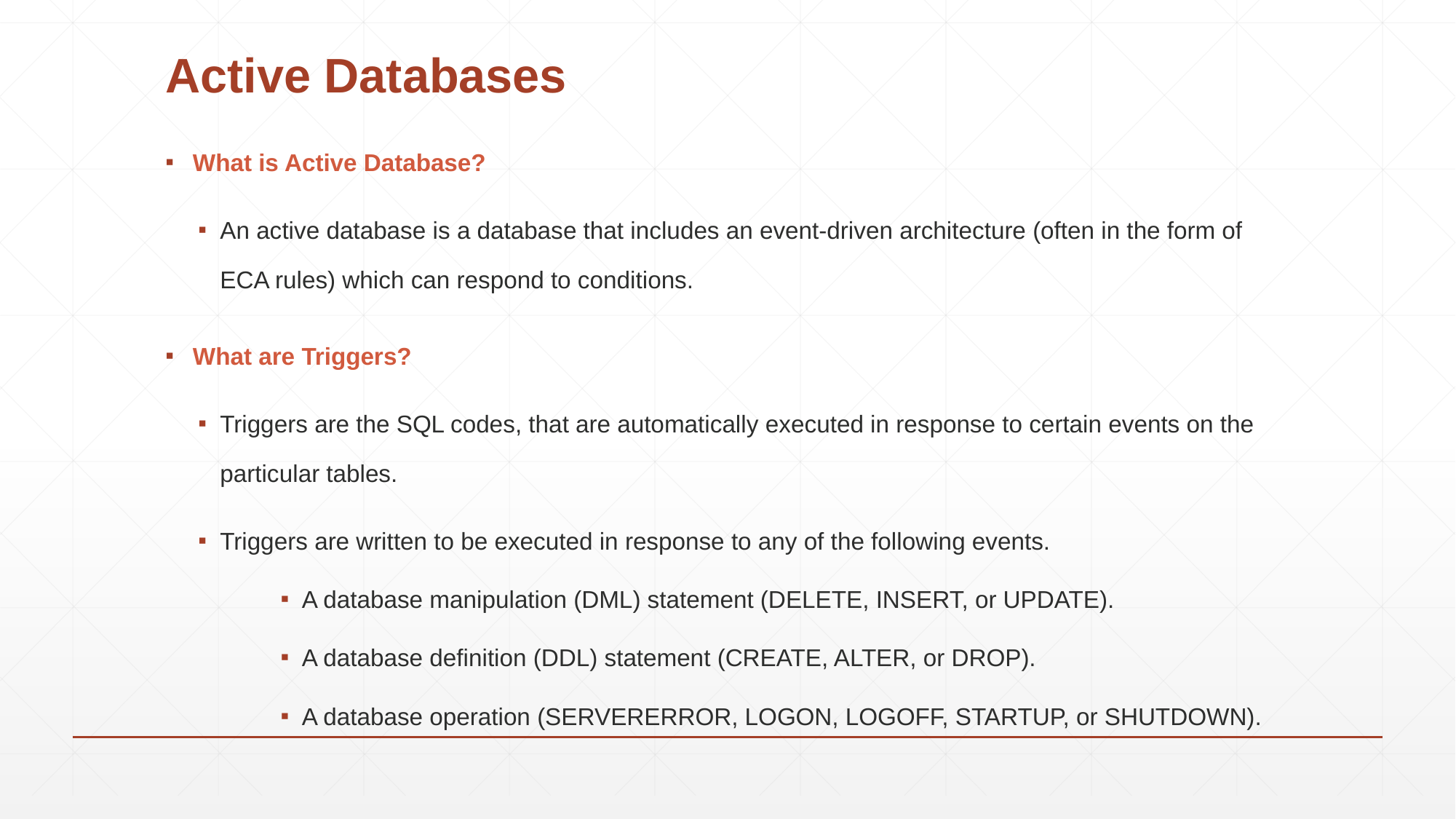

# Active Databases
What is Active Database?
An active database is a database that includes an event-driven architecture (often in the form of ECA rules) which can respond to conditions.
What are Triggers?
Triggers are the SQL codes, that are automatically executed in response to certain events on the particular tables.
Triggers are written to be executed in response to any of the following events.
A database manipulation (DML) statement (DELETE, INSERT, or UPDATE).
A database definition (DDL) statement (CREATE, ALTER, or DROP).
A database operation (SERVERERROR, LOGON, LOGOFF, STARTUP, or SHUTDOWN).